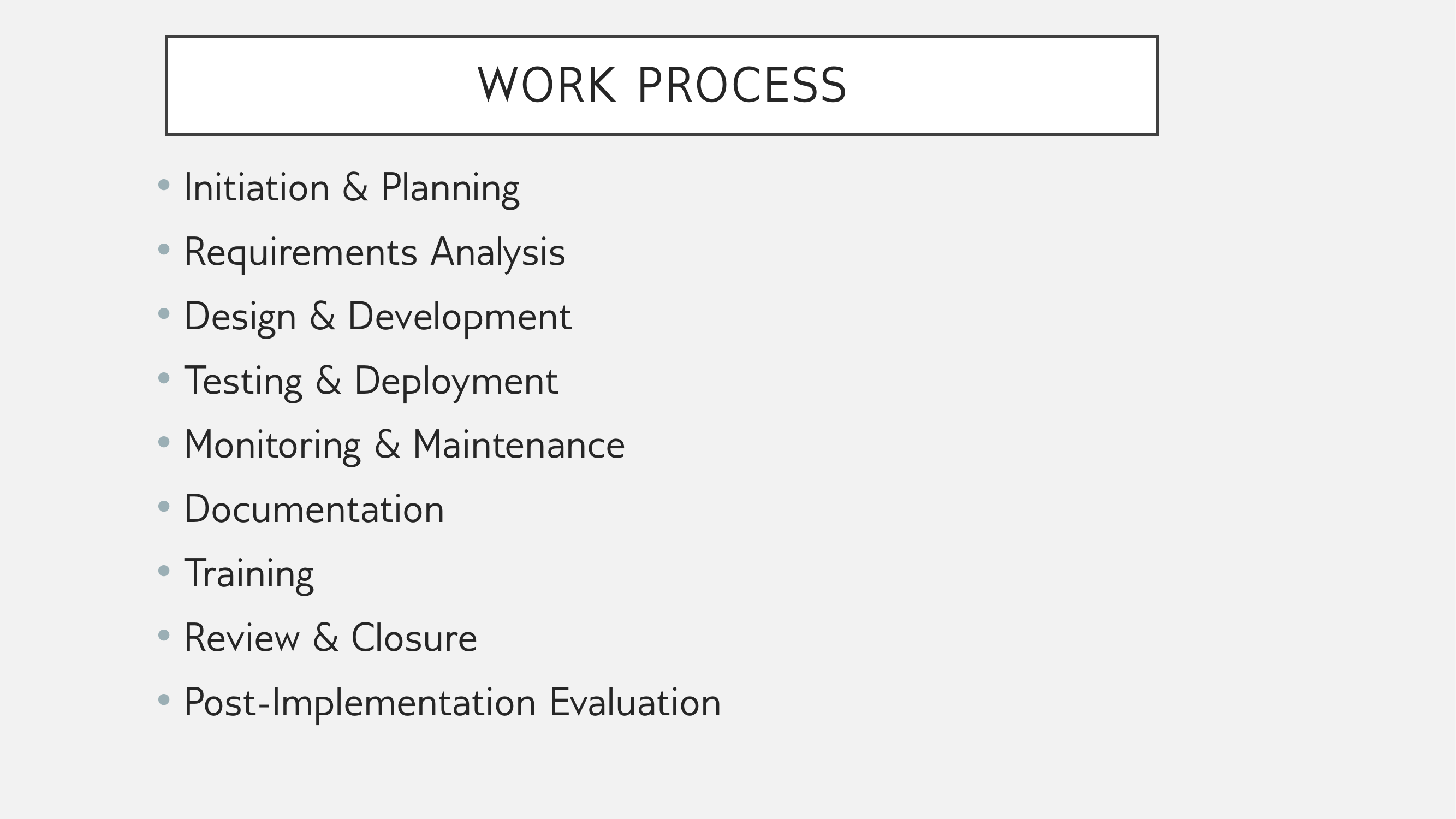

# Work Process
Initiation & Planning
Requirements Analysis
Design & Development
Testing & Deployment
Monitoring & Maintenance
Documentation
Training
Review & Closure
Post-Implementation Evaluation